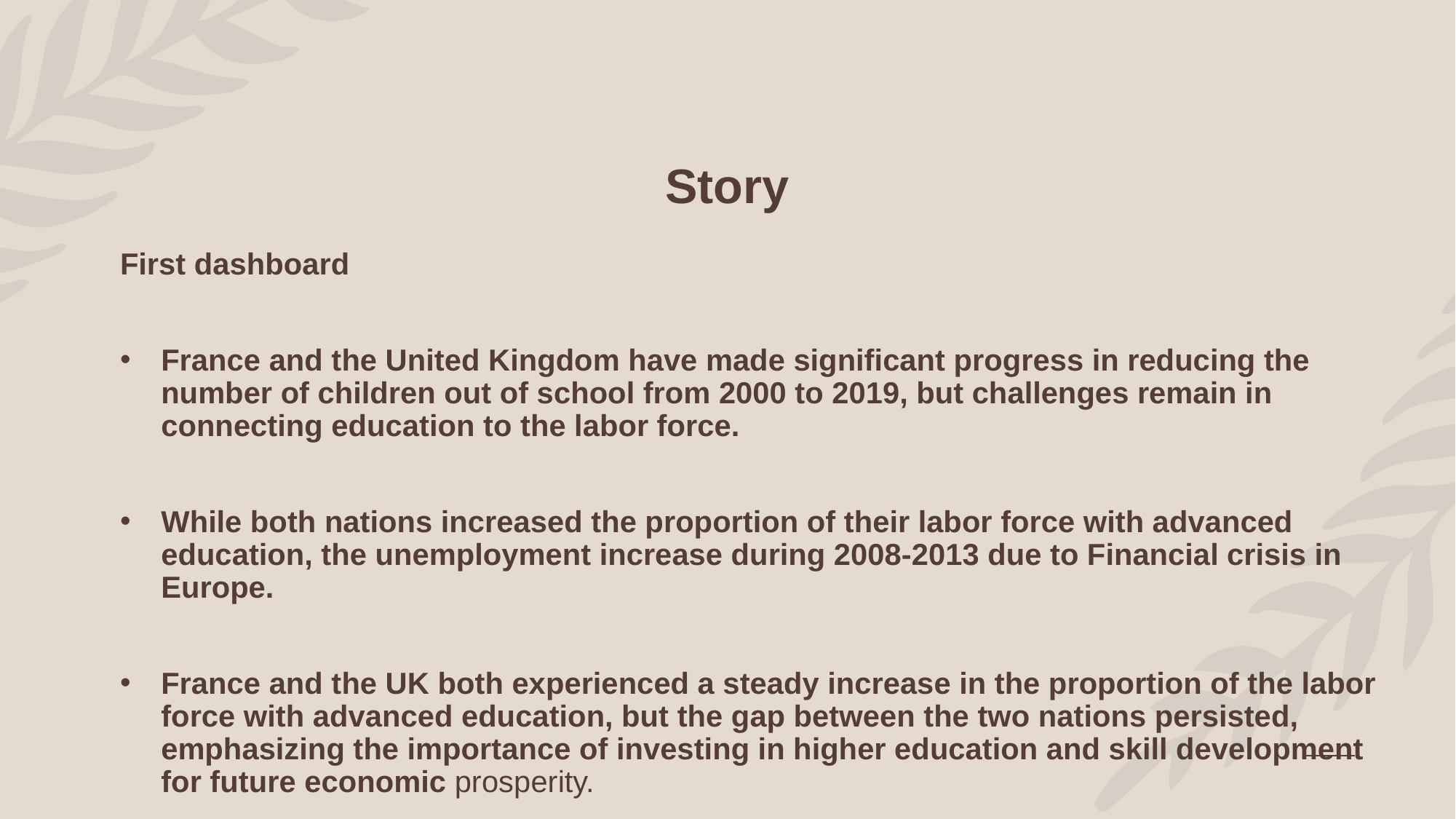

# Story
First dashboard

France and the United Kingdom have made significant progress in reducing the number of children out of school from 2000 to 2019, but challenges remain in connecting education to the labor force.

While both nations increased the proportion of their labor force with advanced education, the unemployment increase during 2008-2013 due to Financial crisis in Europe.

France and the UK both experienced a steady increase in the proportion of the labor force with advanced education, but the gap between the two nations persisted, emphasizing the importance of investing in higher education and skill development for future economic prosperity.